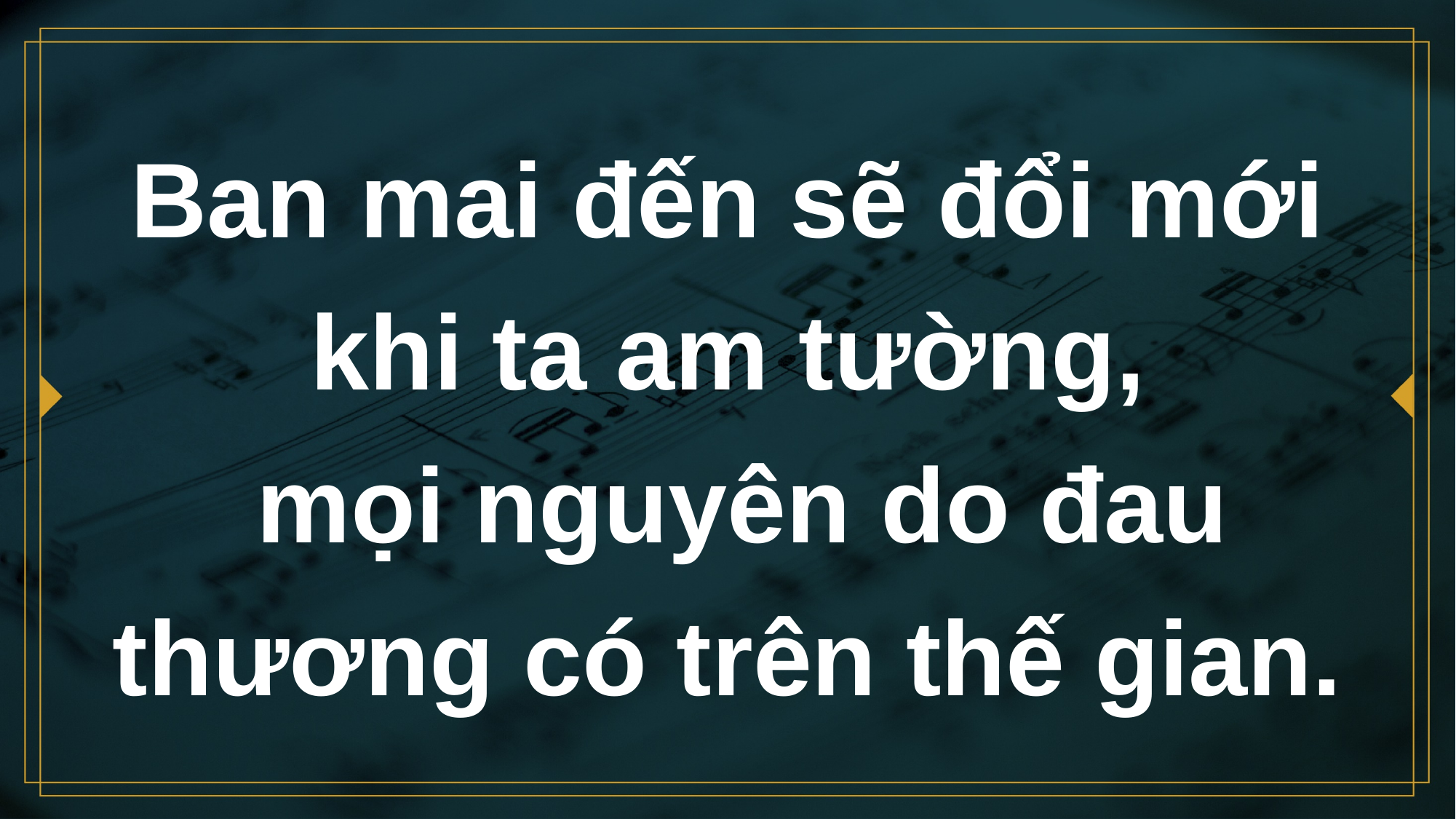

# Ban mai đến sẽ đổi mới khi ta am tường, mọi nguyên do đau thương có trên thế gian.